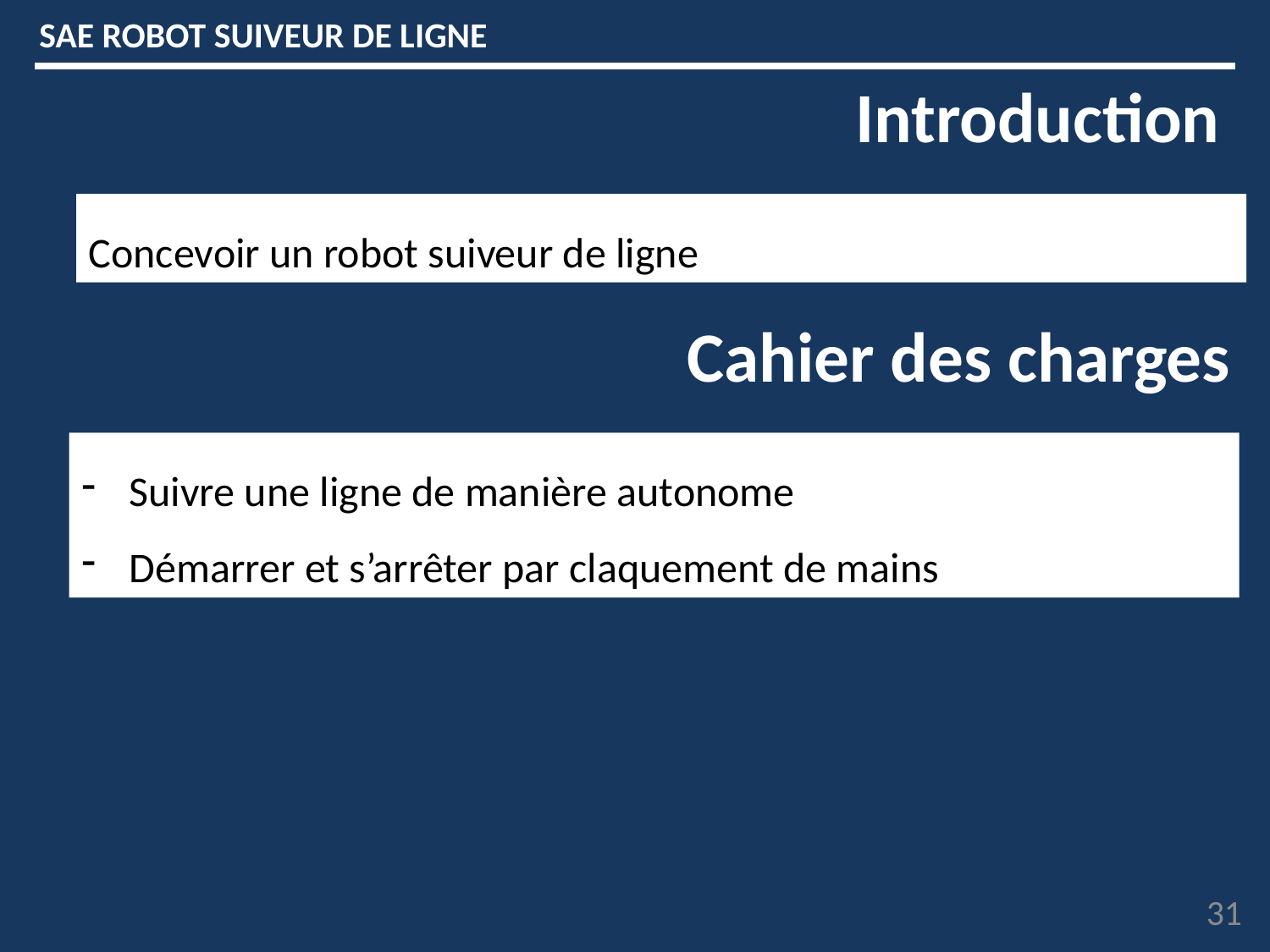

SAE ROBOT SUIVEUR DE LIGNE
Introduction
Concevoir un robot suiveur de ligne
Cahier des charges
Suivre une ligne de manière autonome
Démarrer et s’arrêter par claquement de mains
31